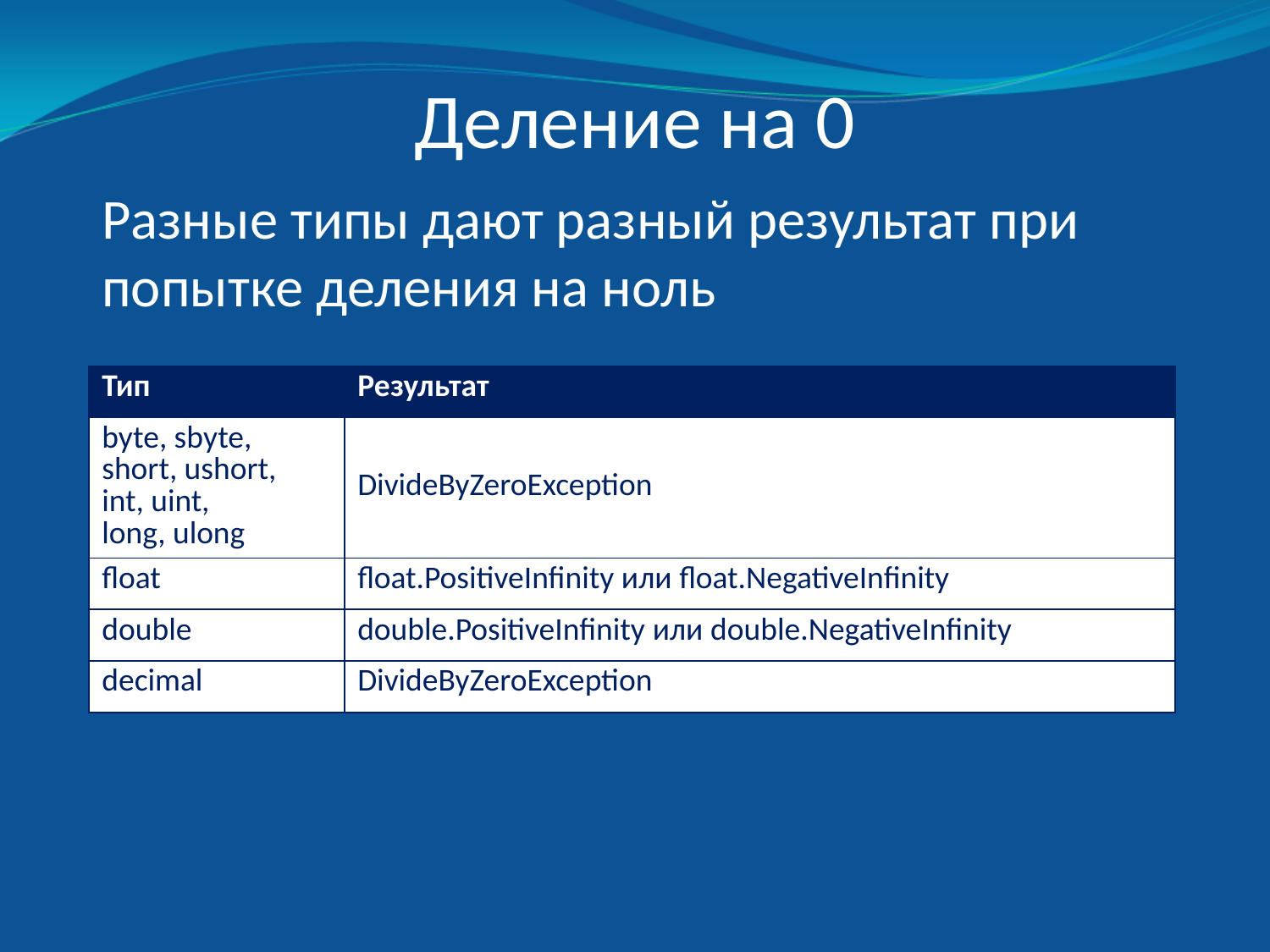

# Деление на 0
Разные типы дают разный результат при попытке деления на ноль
| Тип | Результат |
| --- | --- |
| byte, sbyte, short, ushort, int, uint, long, ulong | DivideByZeroException |
| float | float.PositiveInfinity или float.NegativeInfinity |
| double | double.PositiveInfinity или double.NegativeInfinity |
| decimal | DivideByZeroException |